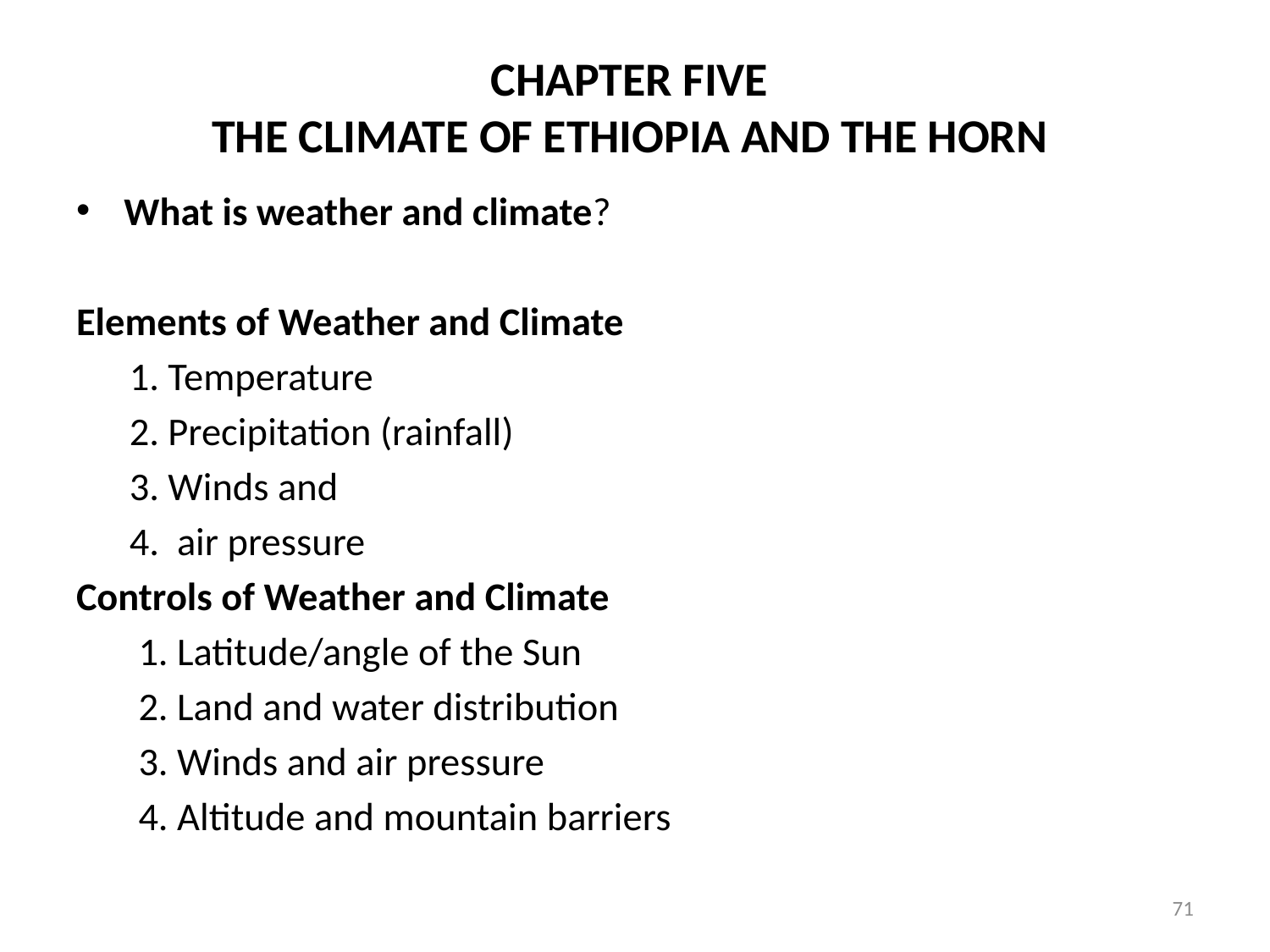

# CHAPTER FIVE THE CLIMATE OF ETHIOPIA AND THE HORN
What is weather and climate?

Elements of Weather and Climate
      1. Temperature
      2. Precipitation (rainfall)
      3. Winds and
      4.  air pressure
Controls of Weather and Climate
       1. Latitude/angle of the Sun
       2. Land and water distribution
       3. Winds and air pressure
       4. Altitude and mountain barriers

71